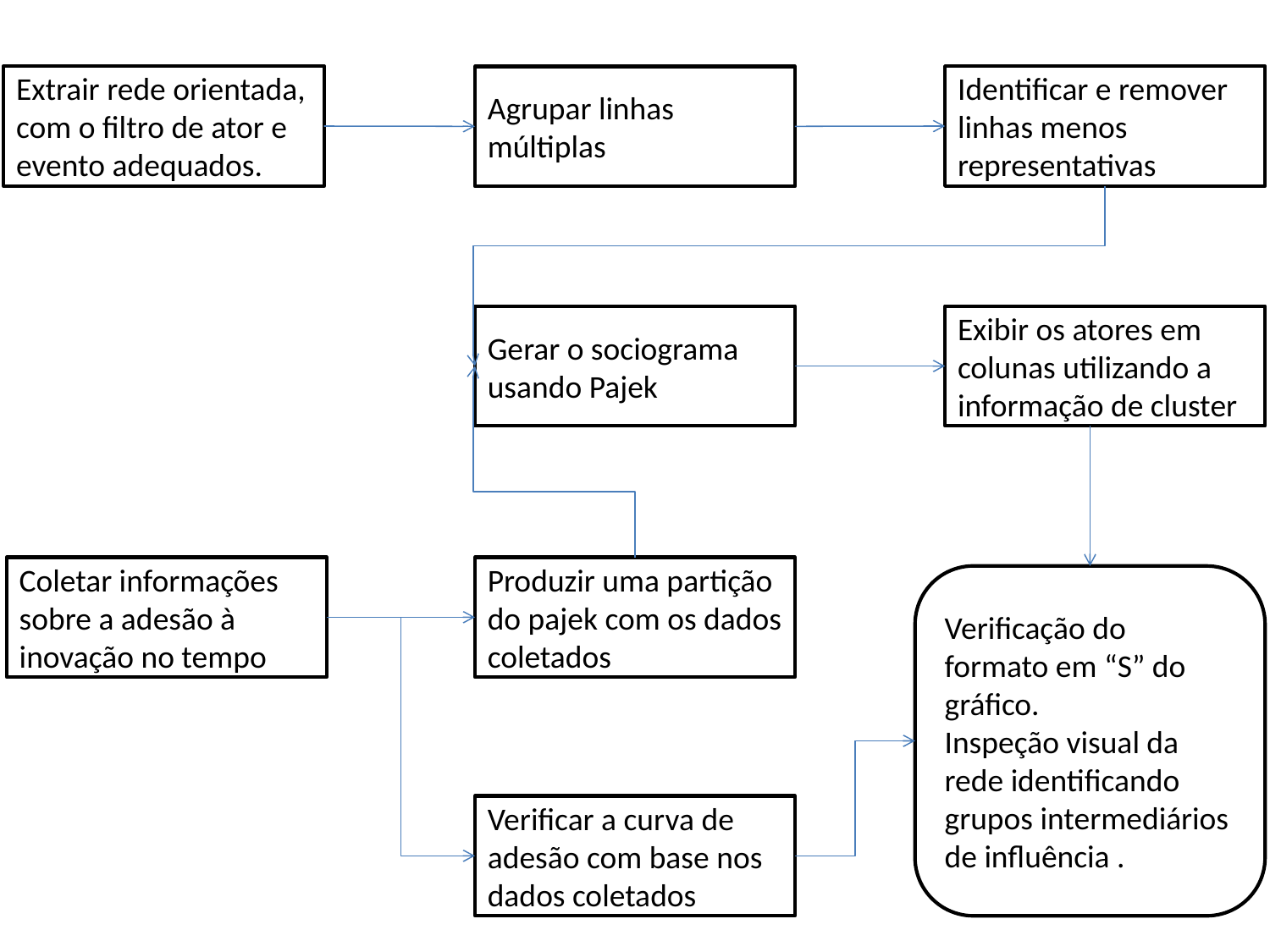

Extrair rede orientada, com o filtro de ator e evento adequados.
Identificar e remover linhas menos representativas
Agrupar linhas múltiplas
Gerar o sociograma usando Pajek
Exibir os atores em colunas utilizando a informação de cluster
Produzir uma partição do pajek com os dados coletados
Coletar informações sobre a adesão à inovação no tempo
Verificação do formato em “S” do gráfico.
Inspeção visual da rede identificando grupos intermediários de influência .
Verificar a curva de adesão com base nos dados coletados